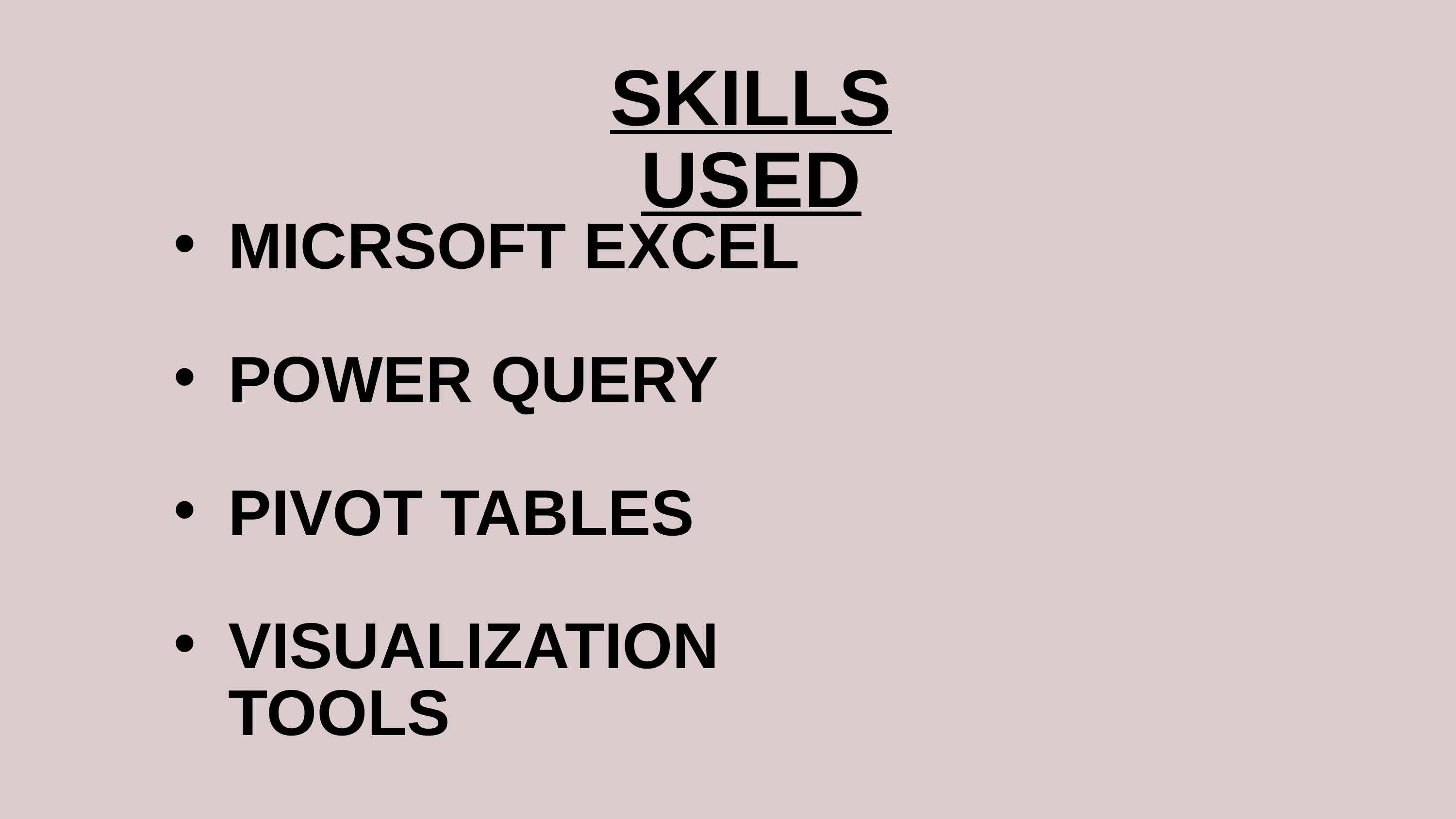

SKILLS USED
MICRSOFT EXCEL

POWER QUERY

PIVOT TABLES

VISUALIZATION TOOLS